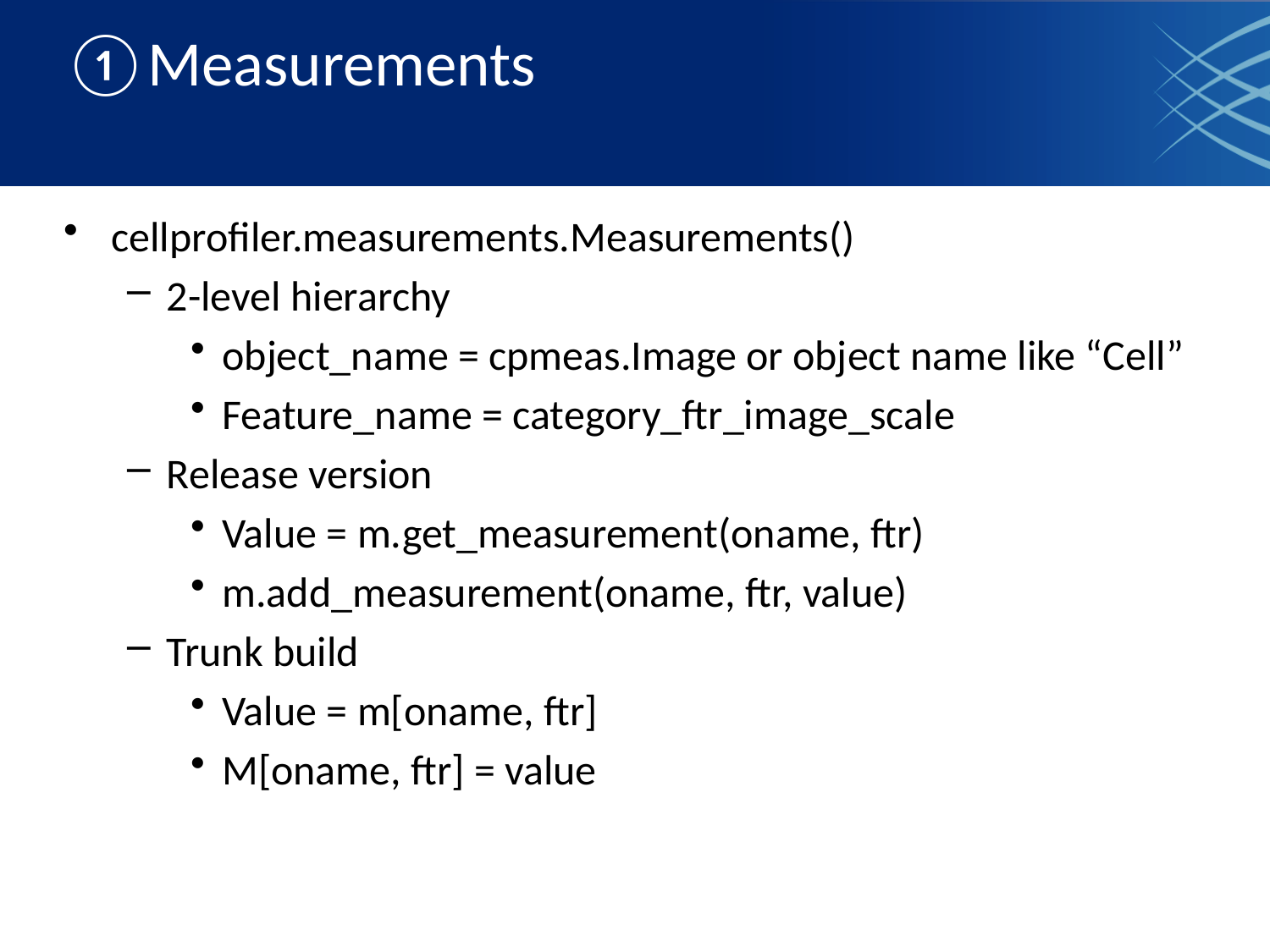

# ①Measurements
cellprofiler.measurements.Measurements()
2-level hierarchy
object_name = cpmeas.Image or object name like “Cell”
Feature_name = category_ftr_image_scale
Release version
Value = m.get_measurement(oname, ftr)
m.add_measurement(oname, ftr, value)
Trunk build
Value = m[oname, ftr]
M[oname, ftr] = value